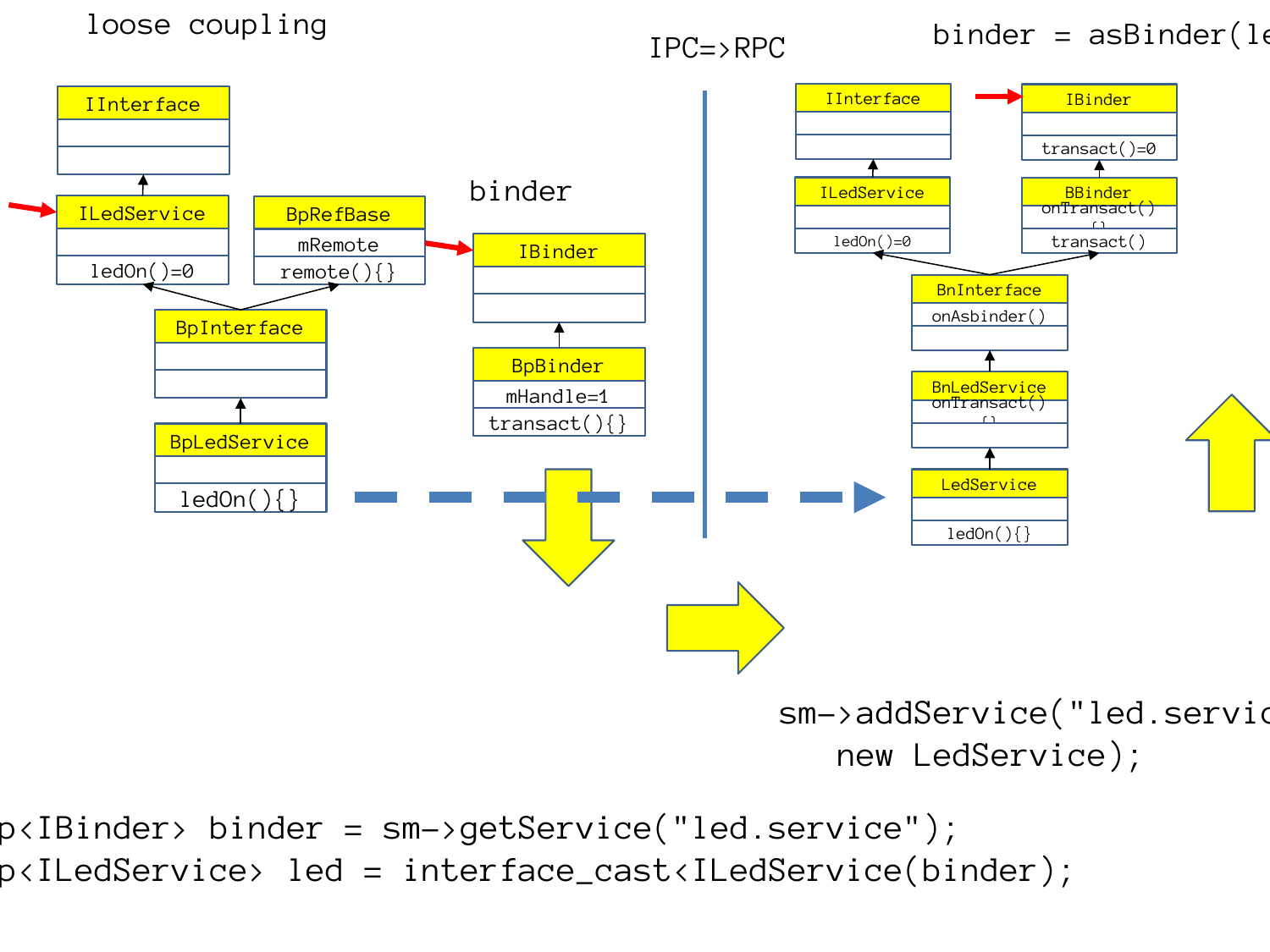

loose coupling
binder = asBinder(led)
IPC=>RPC
IInterface
IBinder
IInterface

transact()=0

binder
led
ILedService
BBinder
ILedService
BpRefBase

onTransact(){}
ledOn()=0

transact()
mRemote
IBinder
ledOn()=0
remote(){}

BnInterface

onAsbinder()
BpInterface

BpBinder

BnLedService
mHandle=1

onTransact(){}
transact(){}

BpLedService

LedService
ledOn(){}

ledOn(){}

sm->addService("led.service"
   new LedService);
sp<IBinder> binder = sm->getService("led.service");
sp<ILedService> led = interface_cast<ILedService(binder);